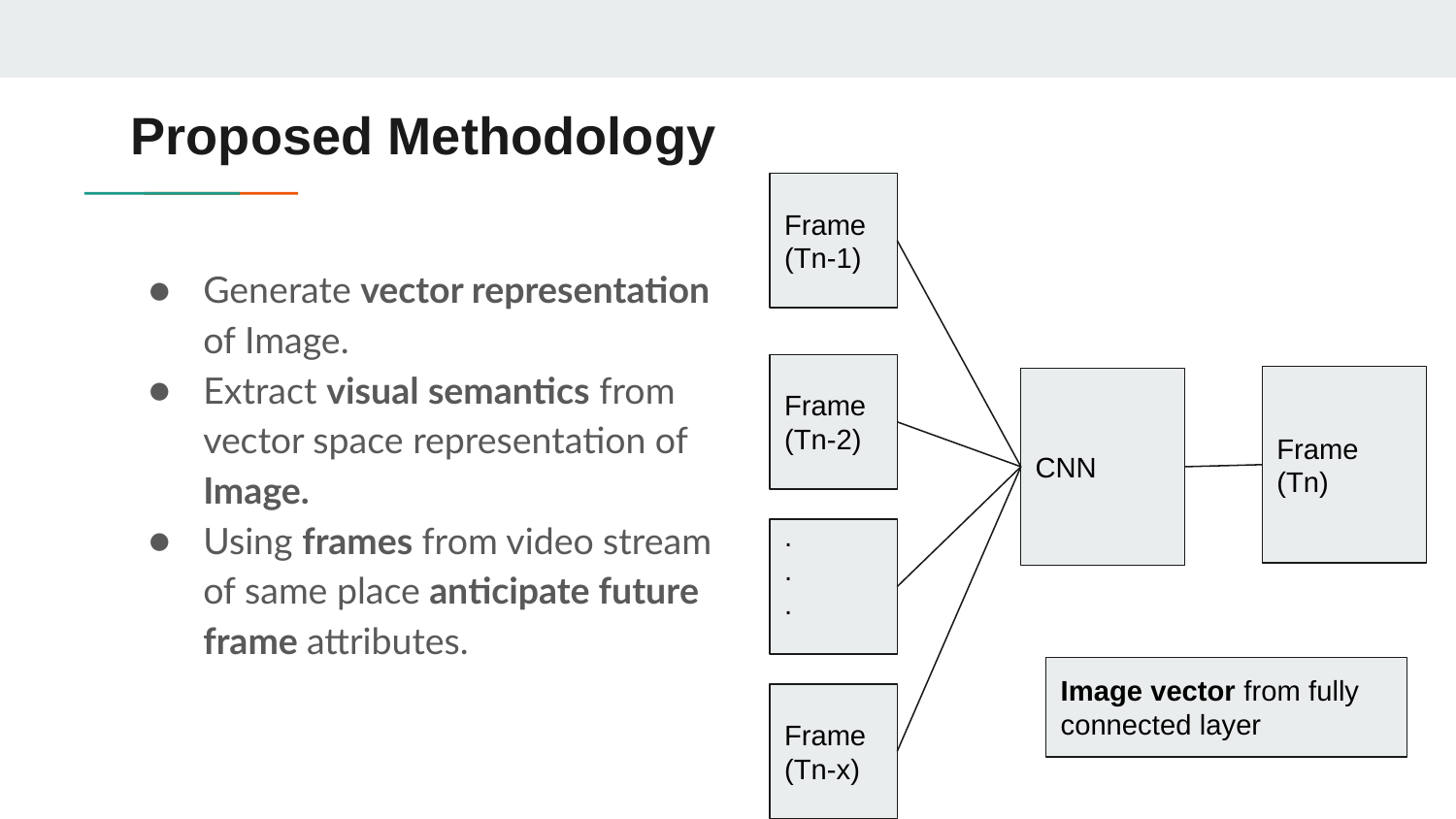

# Proposed Methodology
Frame (Tn-1)
Generate vector representation of Image.
Extract visual semantics from vector space representation of Image.
Using frames from video stream of same place anticipate future frame attributes.

Frame (Tn-2)
Frame (Tn)
CNN
.
.
.

Image vector from fully connected layer
Frame (Tn-x)